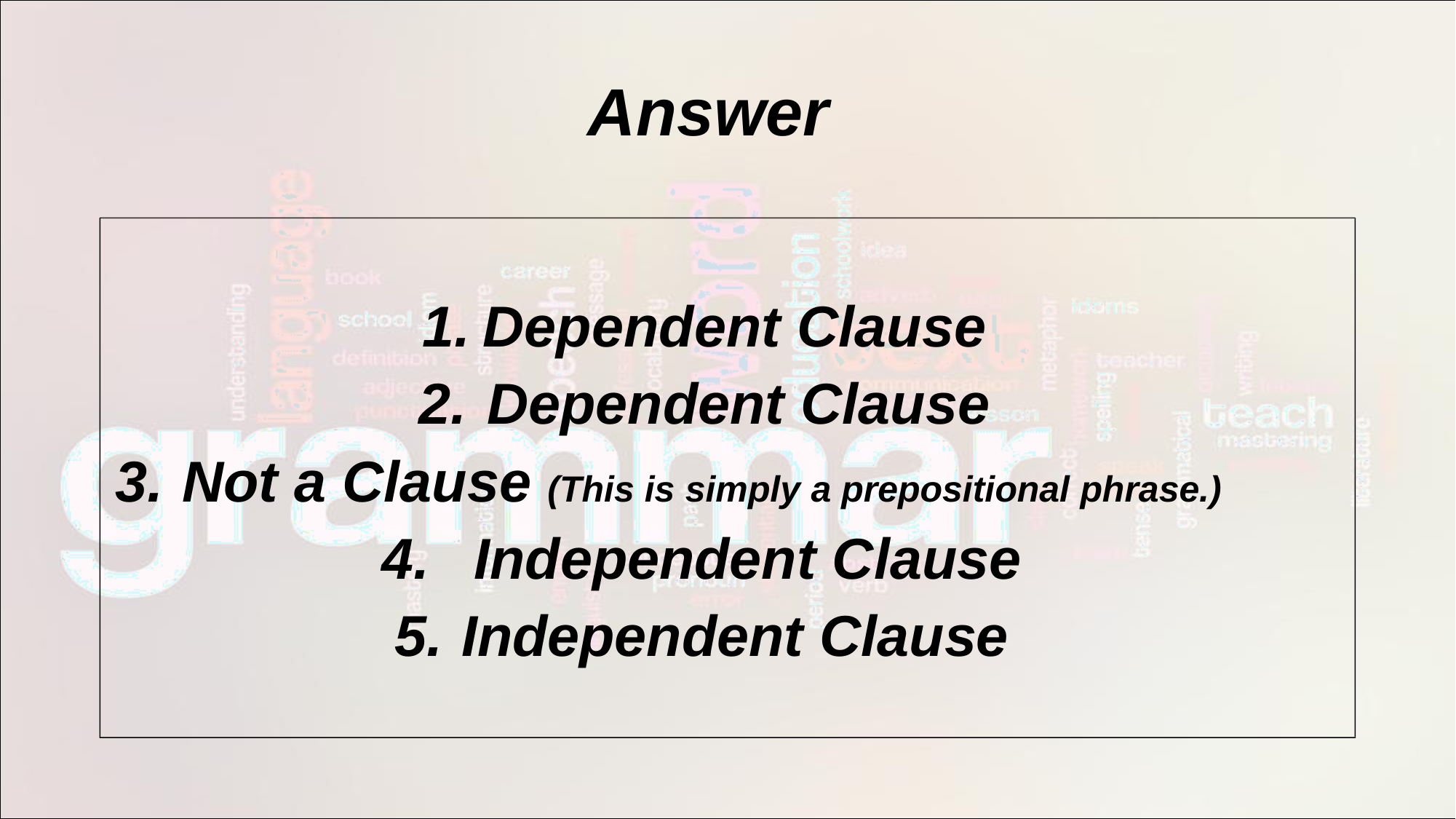

# Answer

Dependent Clause
Dependent Clause
Not a Clause (This is simply a prepositional phrase.)
Independent Clause
Independent Clause